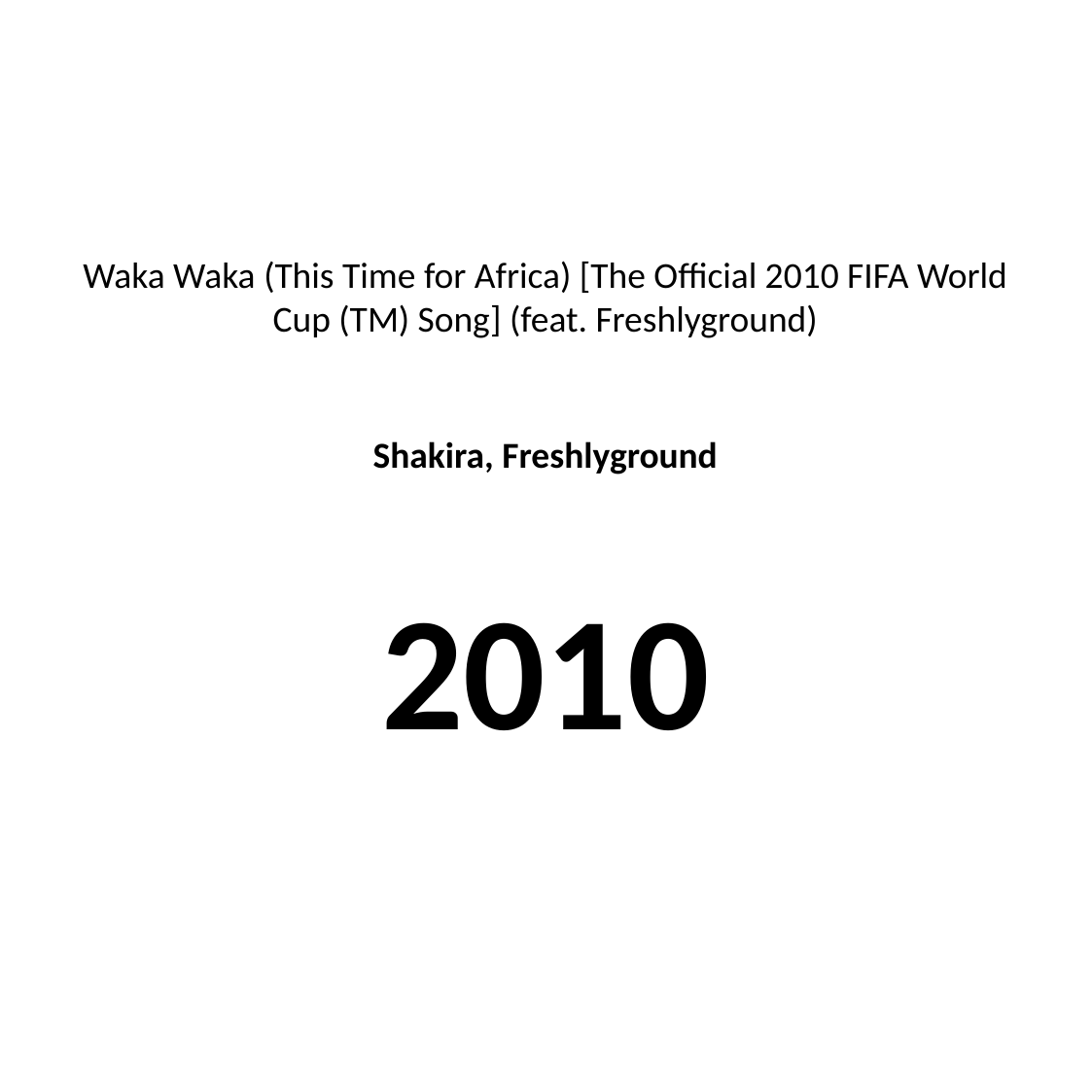

#

Waka Waka (This Time for Africa) [The Official 2010 FIFA World Cup (TM) Song] (feat. Freshlyground)

Shakira, Freshlyground

2010